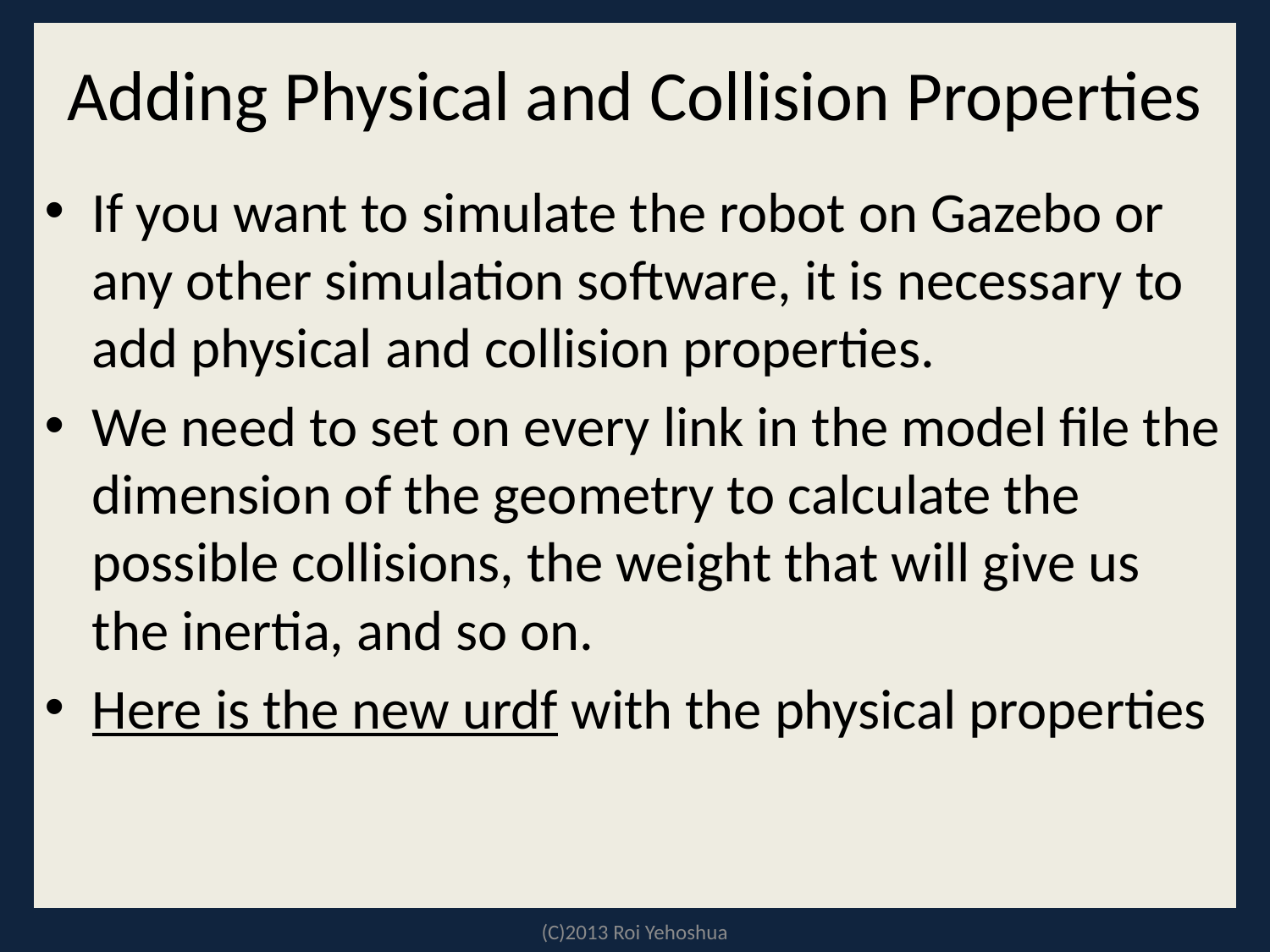

# Adding Physical and Collision Properties
If you want to simulate the robot on Gazebo or any other simulation software, it is necessary to add physical and collision properties.
We need to set on every link in the model file the dimension of the geometry to calculate the possible collisions, the weight that will give us the inertia, and so on.
Here is the new urdf with the physical properties

(C)2013 Roi Yehoshua